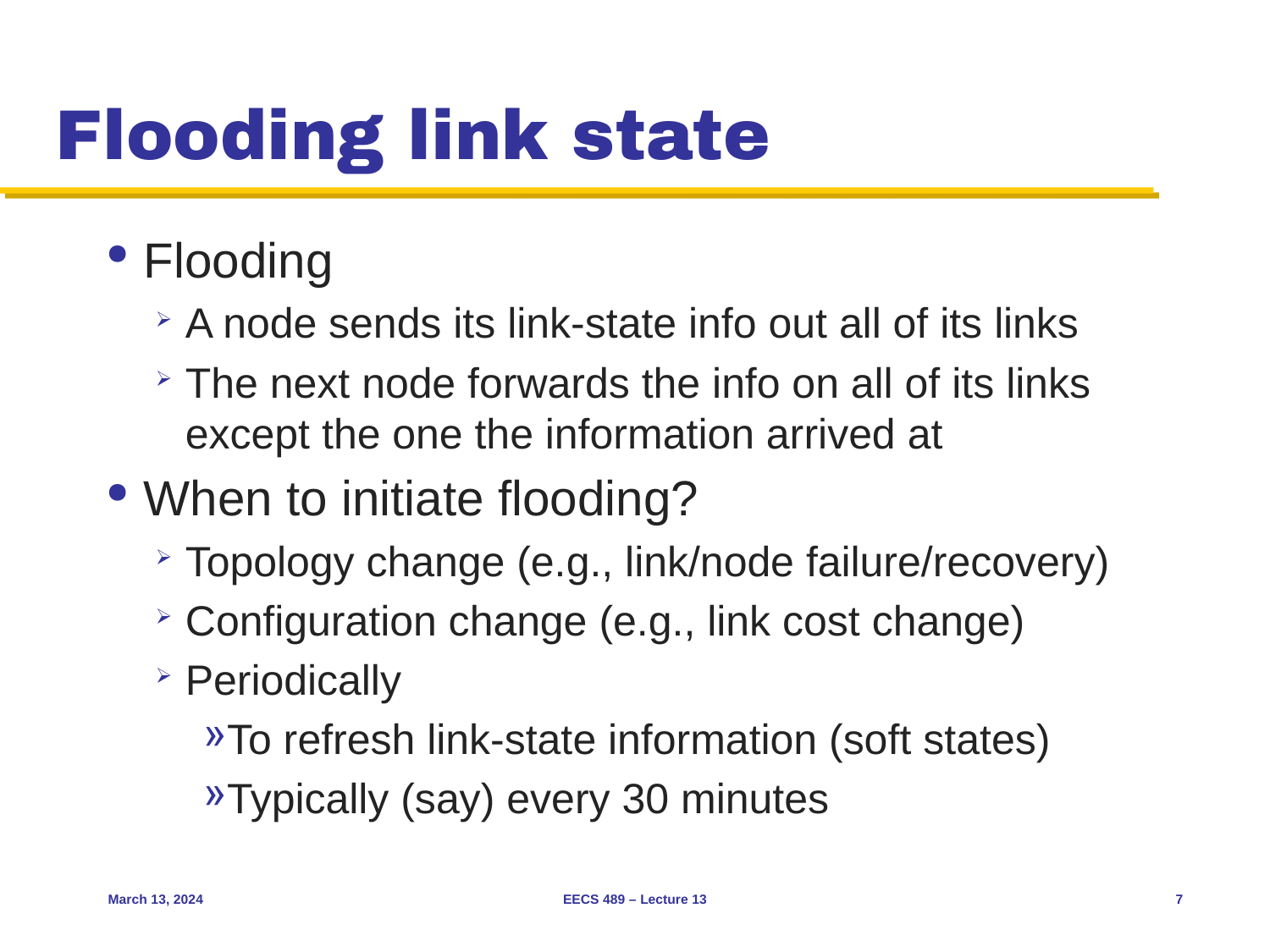

# Flooding link state
Flooding
A node sends its link-state info out all of its links
The next node forwards the info on all of its links except the one the information arrived at
When to initiate flooding?
Topology change (e.g., link/node failure/recovery)
Configuration change (e.g., link cost change)
Periodically
To refresh link-state information (soft states)
Typically (say) every 30 minutes
March 13, 2024
EECS 489 – Lecture 13
7